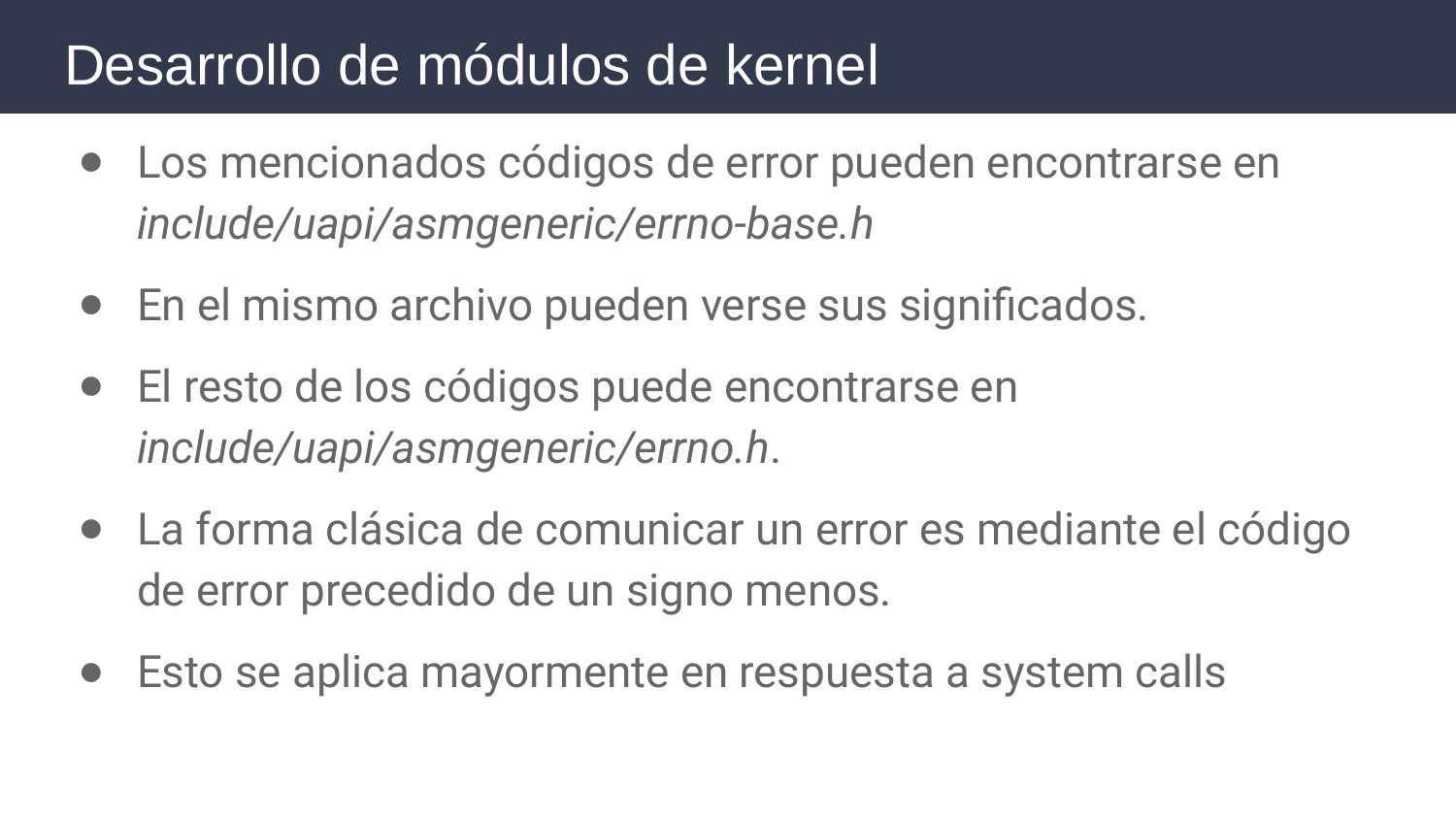

# Desarrollo de módulos de kernel

Los mencionados códigos de error pueden encontrarse en include/uapi/asmgeneric/errno-base.h
En el mismo archivo pueden verse sus significados.
El resto de los códigos puede encontrarse en include/uapi/asmgeneric/errno.h.
La forma clásica de comunicar un error es mediante el código de error precedido de un signo menos.
Esto se aplica mayormente en respuesta a system calls